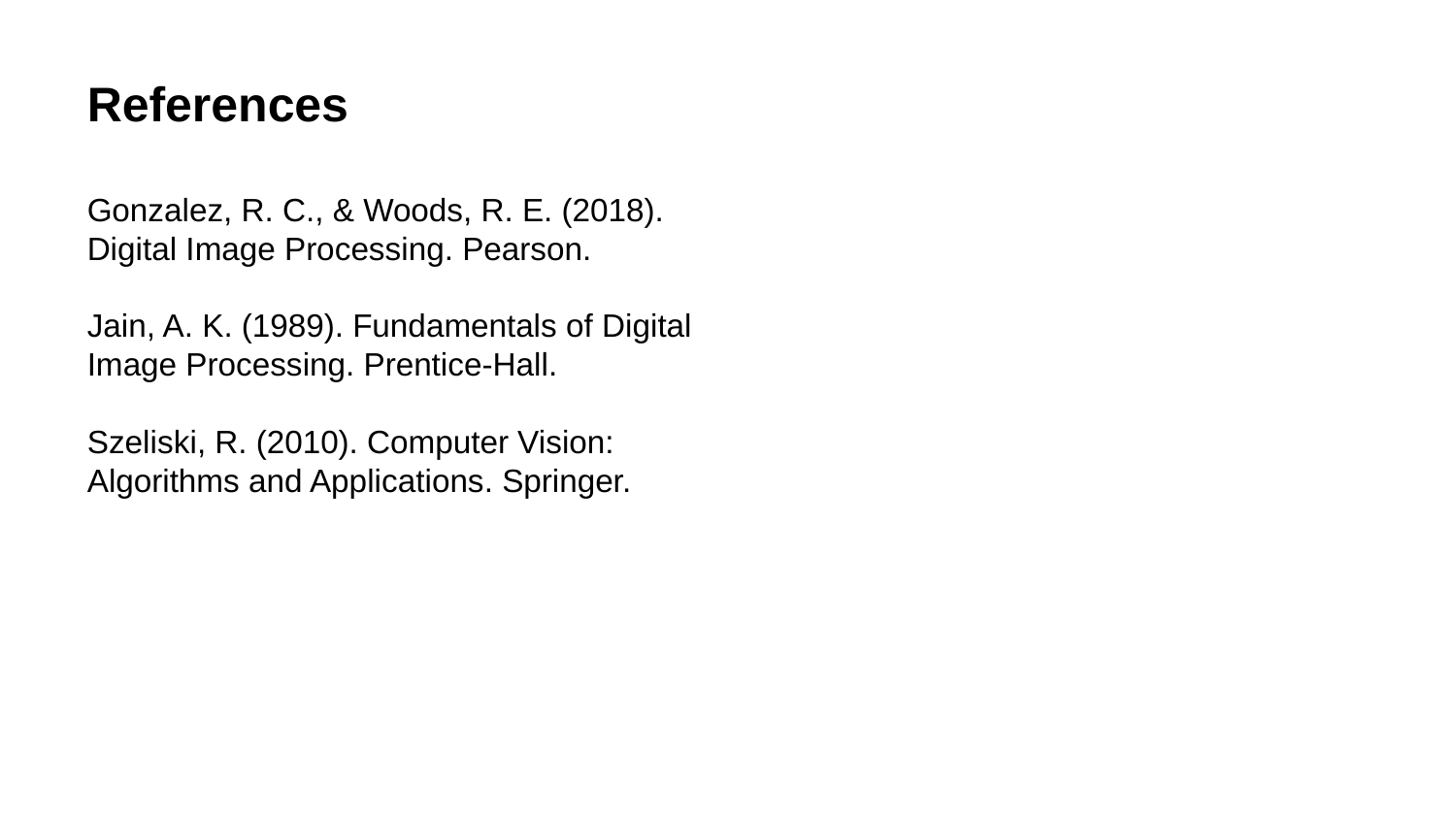

References
Gonzalez, R. C., & Woods, R. E. (2018). Digital Image Processing. Pearson.

Jain, A. K. (1989). Fundamentals of Digital Image Processing. Prentice-Hall.

Szeliski, R. (2010). Computer Vision: Algorithms and Applications. Springer.